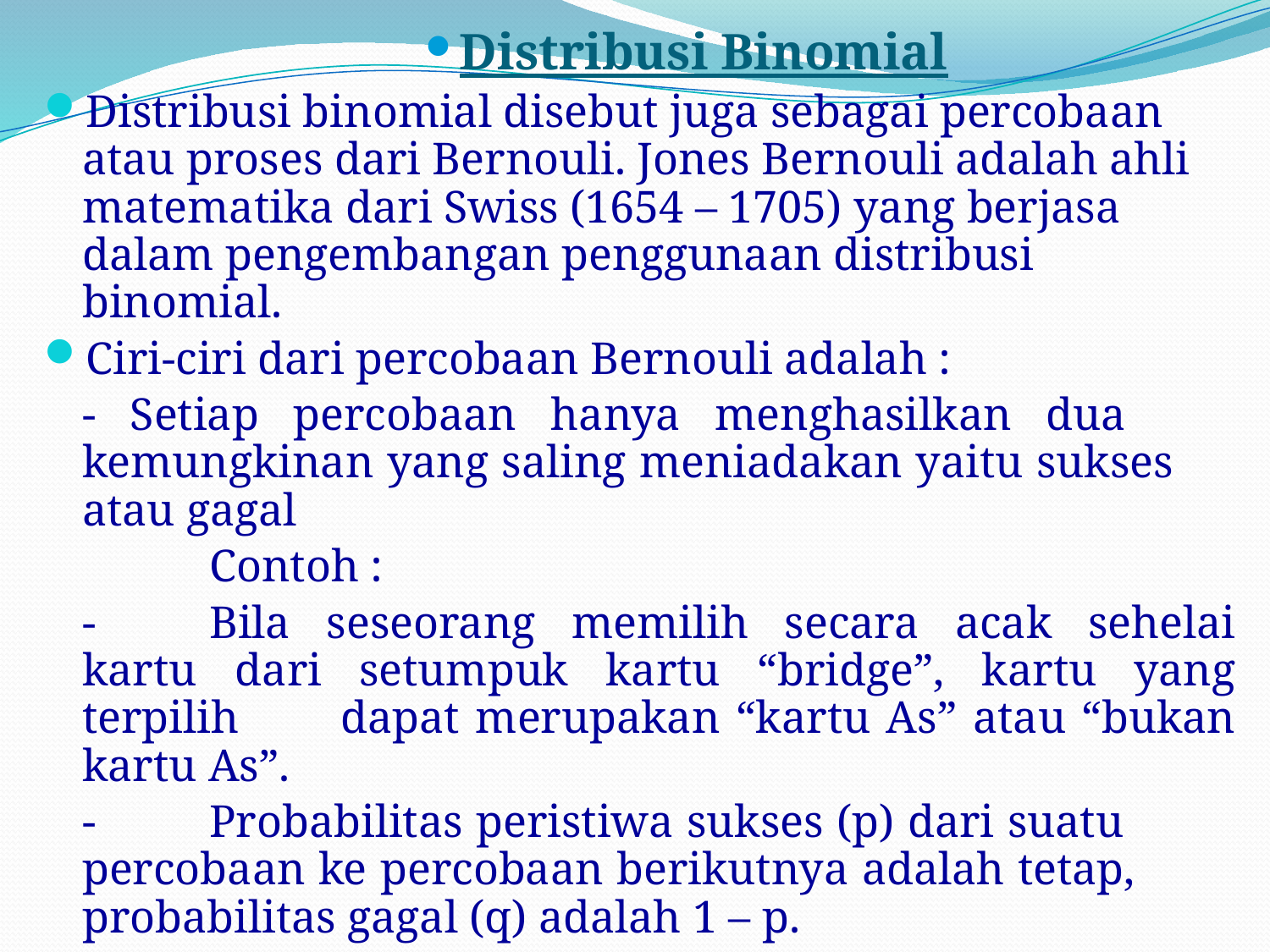

Distribusi Binomial
Distribusi binomial disebut juga sebagai percobaan atau proses dari Bernouli. Jones Bernouli adalah ahli matematika dari Swiss (1654 – 1705) yang berjasa dalam pengembangan penggunaan distribusi binomial.
Ciri-ciri dari percobaan Bernouli adalah :
	- Setiap percobaan hanya menghasilkan dua 	kemungkinan yang saling meniadakan yaitu sukses 	atau gagal
		Contoh :
	-	Bila seseorang memilih secara acak sehelai kartu 	dari setumpuk kartu “bridge”, kartu yang terpilih 	dapat merupakan “kartu As” atau “bukan kartu As”.
	-	Probabilitas peristiwa sukses (p) dari suatu 	percobaan ke percobaan berikutnya adalah tetap, 	probabilitas gagal (q) adalah 1 – p.